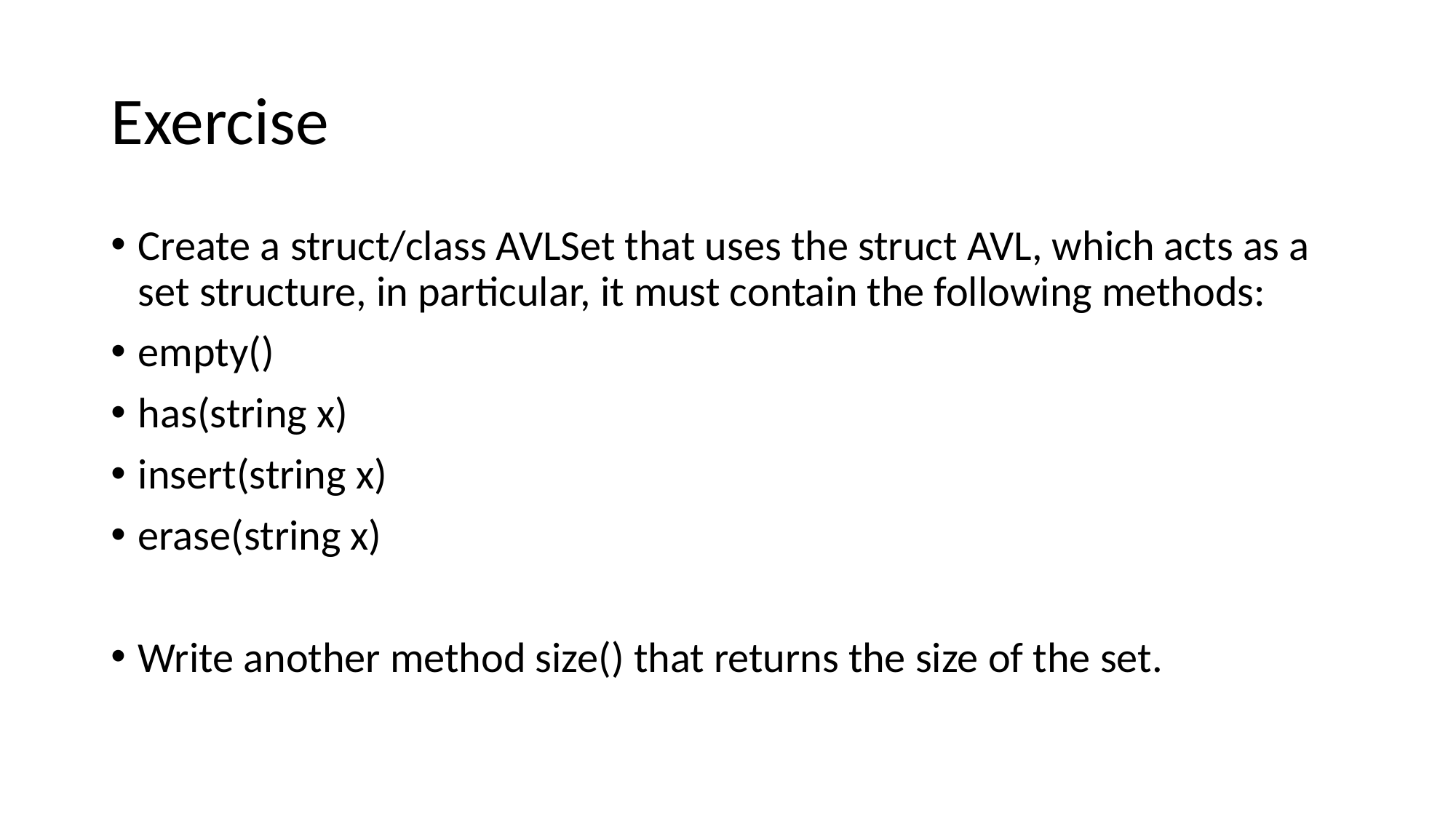

# Exercise
Create a struct/class AVLSet that uses the struct AVL, which acts as a set structure, in particular, it must contain the following methods:
empty()
has(string x)
insert(string x)
erase(string x)

Write another method size() that returns the size of the set.